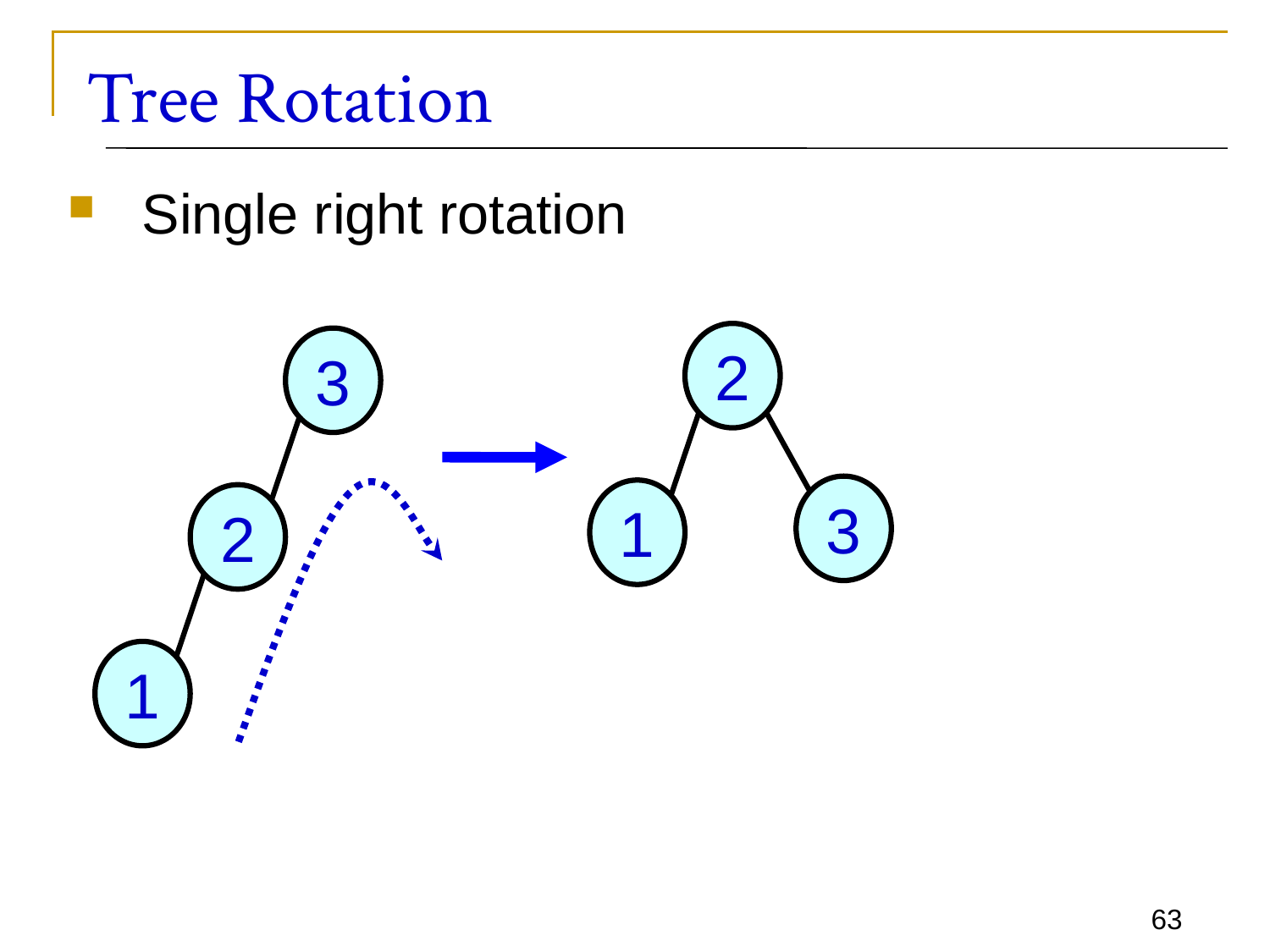

# Tree Rotation
Single right rotation

2
3

3
1
2
1